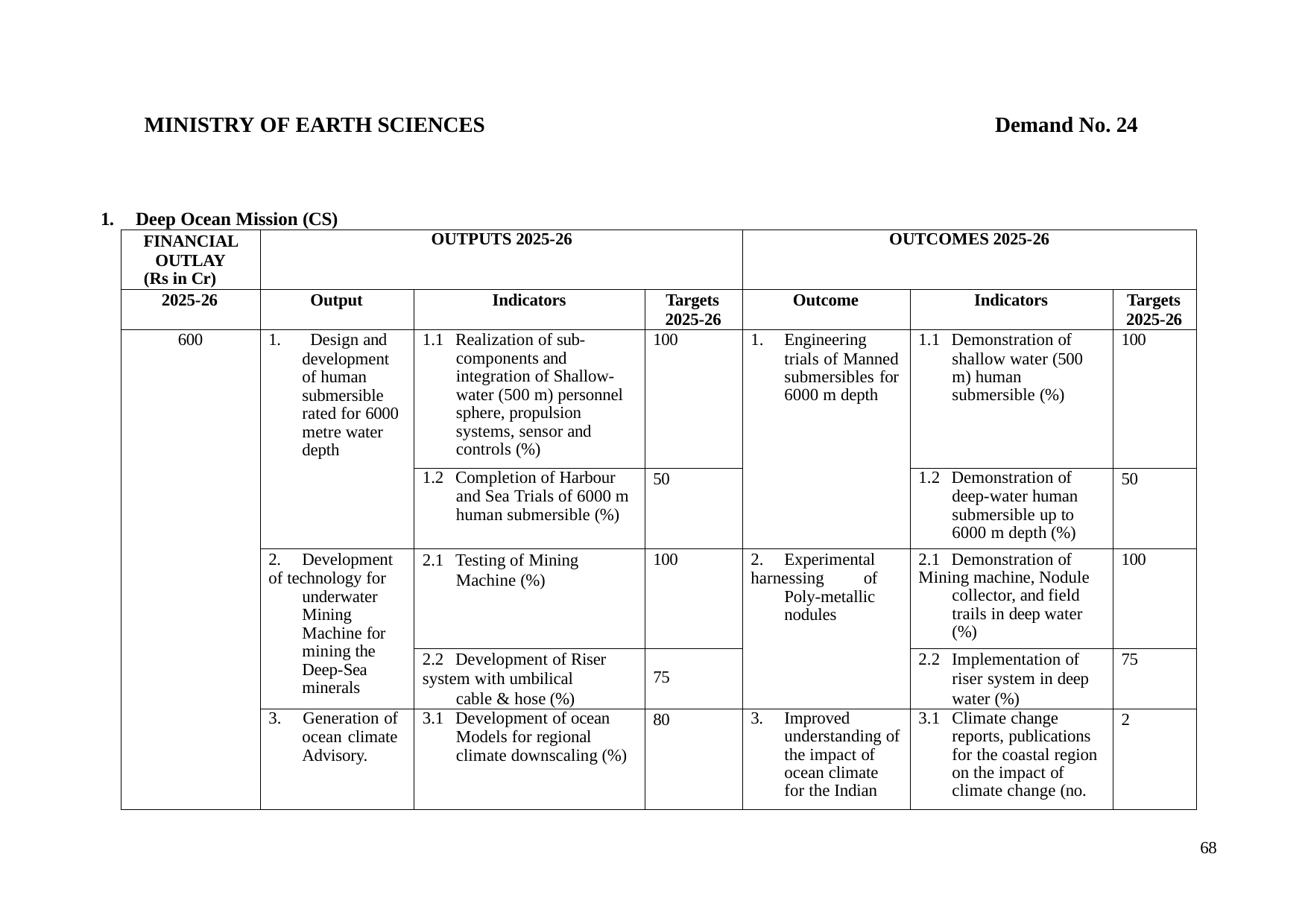

MINISTRY OF EARTH SCIENCES
Demand No. 24
1.	Deep Ocean Mission (CS)
| FINANCIAL OUTLAY (Rs in Cr) | OUTPUTS 2025-26 |  |  | OUTCOMES 2025-26 |  |  |
| --- | --- | --- | --- | --- | --- | --- |
| 2025-26 | Output | Indicators | Targets 2025-26 | Outcome | Indicators | Targets 2025-26 |
| 600 | 1. Design and development of human submersible rated for 6000 metre water depth | 1.1 Realization of sub- components and integration of Shallow- water (500 m) personnel sphere, propulsion systems, sensor and controls (%) | 100 | 1. Engineering trials of Manned submersibles for 6000 m depth | 1.1 Demonstration of shallow water (500 m) human submersible (%) | 100 |
|  |  | 1.2 Completion of Harbour and Sea Trials of 6000 m human submersible (%) | 50 |  | 1.2 Demonstration of deep-water human submersible up to 6000 m depth (%) | 50 |
|  | 2. Development of technology for underwater Mining Machine for mining the Deep-Sea minerals | 2.1 Testing of Mining Machine (%) | 100 | 2. Experimental harnessing of Poly-metallic nodules | 2.1 Demonstration of Mining machine, Nodule collector, and field trails in deep water (%) | 100 |
|  |  | 2.2 Development of Riser system with umbilical cable & hose (%) | 75 |  | 2.2 Implementation of riser system in deep water (%) | 75 |
|  | 3. Generation of ocean climate Advisory. | 3.1 Development of ocean Models for regional climate downscaling (%) | 80 | 3. Improved understanding of the impact of ocean climate for the Indian | 3.1 Climate change reports, publications for the coastal region on the impact of climate change (no. | 2 |
68